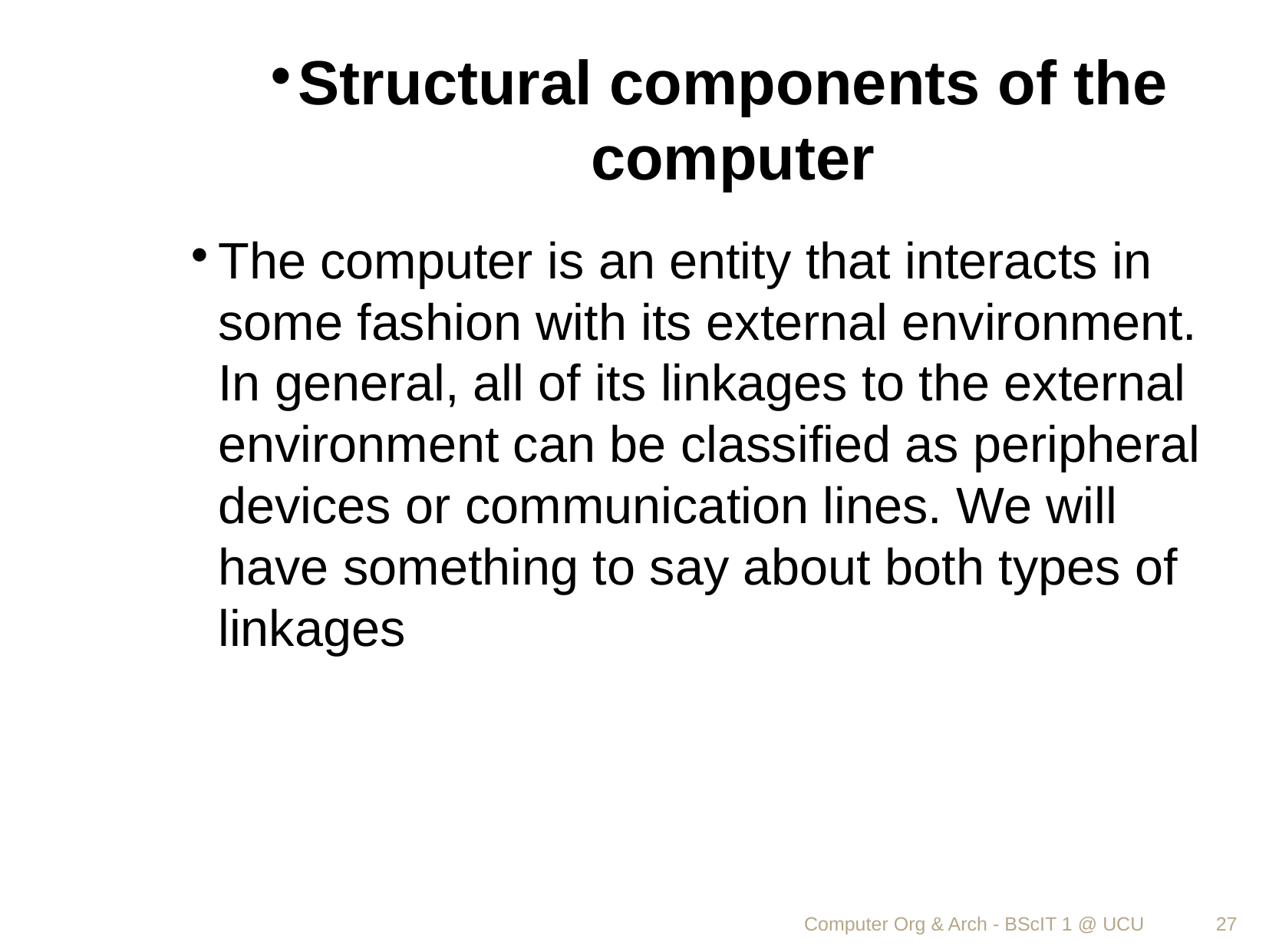

Structural components of the computer
The computer is an entity that interacts in some fashion with its external environment. In general, all of its linkages to the external environment can be classified as peripheral devices or communication lines. We will have something to say about both types of linkages
Computer Org & Arch - BScIT 1 @ UCU
27